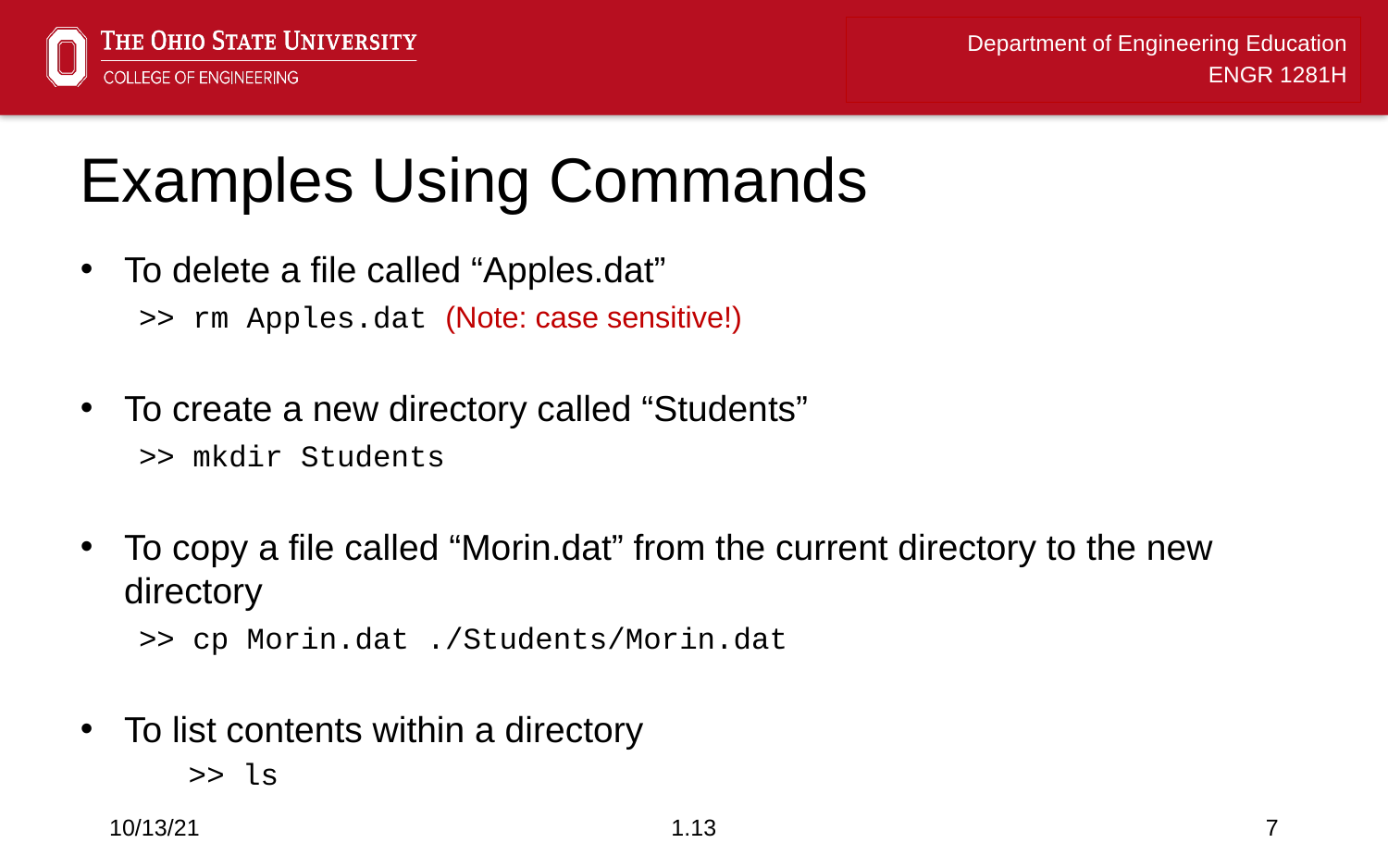

# Examples Using Commands
To delete a file called “Apples.dat”
>> rm Apples.dat (Note: case sensitive!)

To create a new directory called “Students”
>> mkdir Students

To copy a file called “Morin.dat” from the current directory to the new directory
>> cp Morin.dat ./Students/Morin.dat

To list contents within a directory
	>> ls

10/13/21
1.13
7